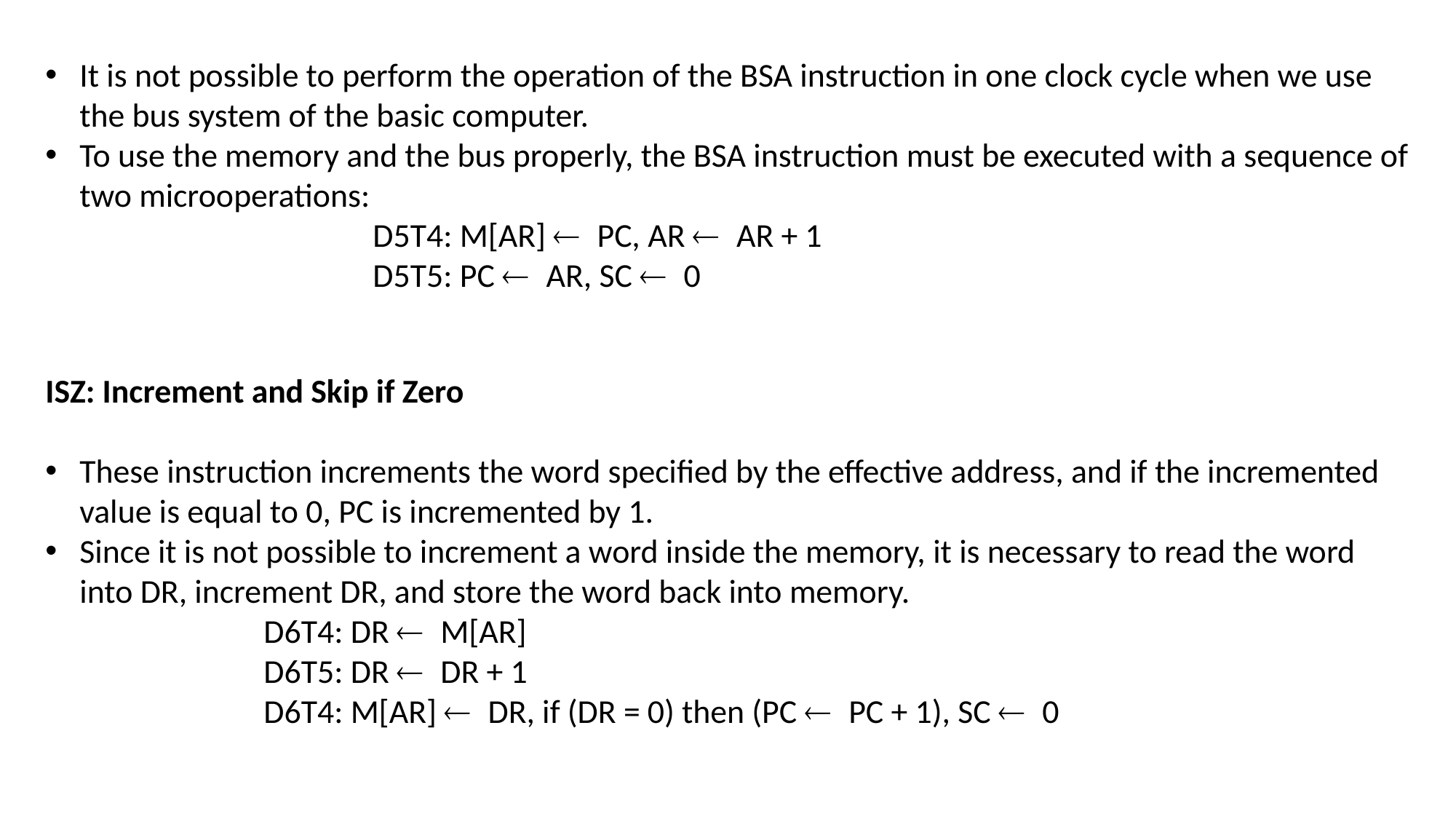

It is not possible to perform the operation of the BSA instruction in one clock cycle when we use the bus system of the basic computer.
To use the memory and the bus properly, the BSA instruction must be executed with a sequence of two microoperations:
			D5T4: M[AR] ← PC, AR ← AR + 1
			D5T5: PC ← AR, SC ← 0
ISZ: Increment and Skip if Zero

These instruction increments the word specified by the effective address, and if the incremented value is equal to 0, PC is incremented by 1.
Since it is not possible to increment a word inside the memory, it is necessary to read the word into DR, increment DR, and store the word back into memory.
		D6T4: DR ← M[AR]
		D6T5: DR ← DR + 1
		D6T4: M[AR] ← DR, if (DR = 0) then (PC ← PC + 1), SC ← 0